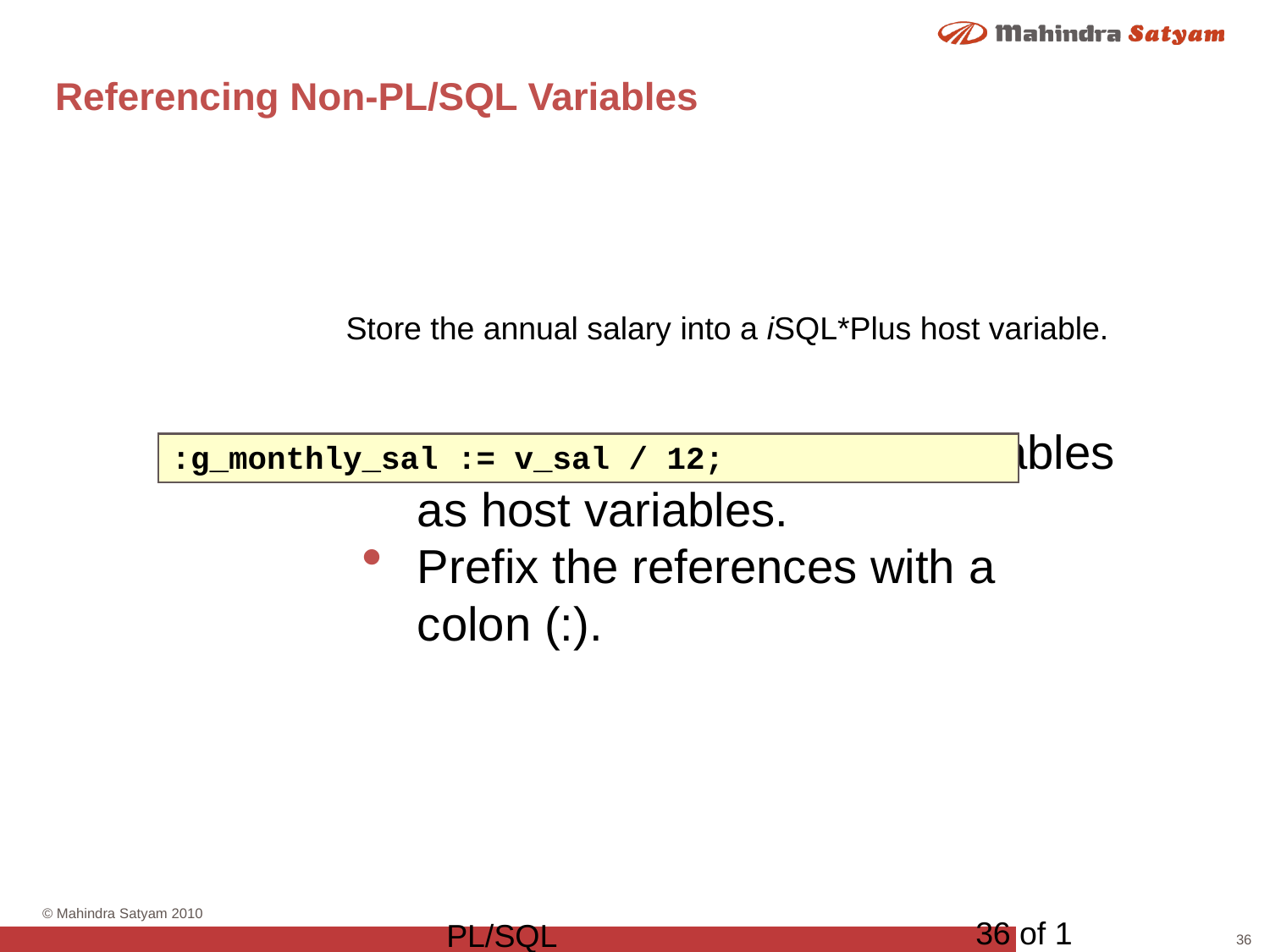

# Referencing Non-PL/SQL Variables
Store the annual salary into a iSQL*Plus host variable.

Reference non-PL/SQL variables as host variables.
Prefix the references with a colon (:).
:g_monthly_sal := v_sal / 12;

36 of 1
PL/SQL